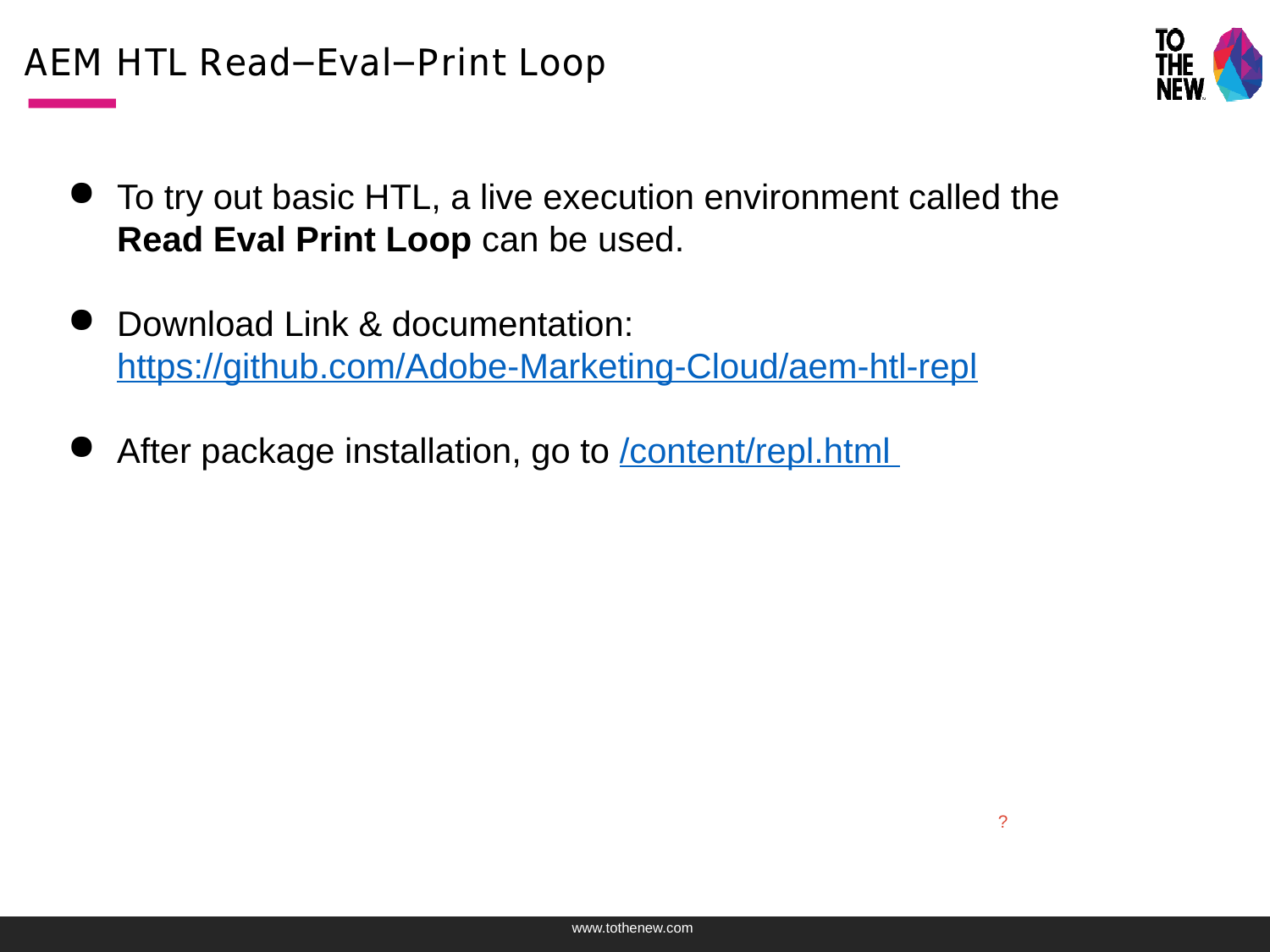

# AEM HTL Read–Eval–Print Loop
To try out basic HTL, a live execution environment called the Read Eval Print Loop can be used.
Download Link & documentation:
https://github.com/Adobe-Marketing-Cloud/aem-htl-repl
After package installation, go to /content/repl.html

?